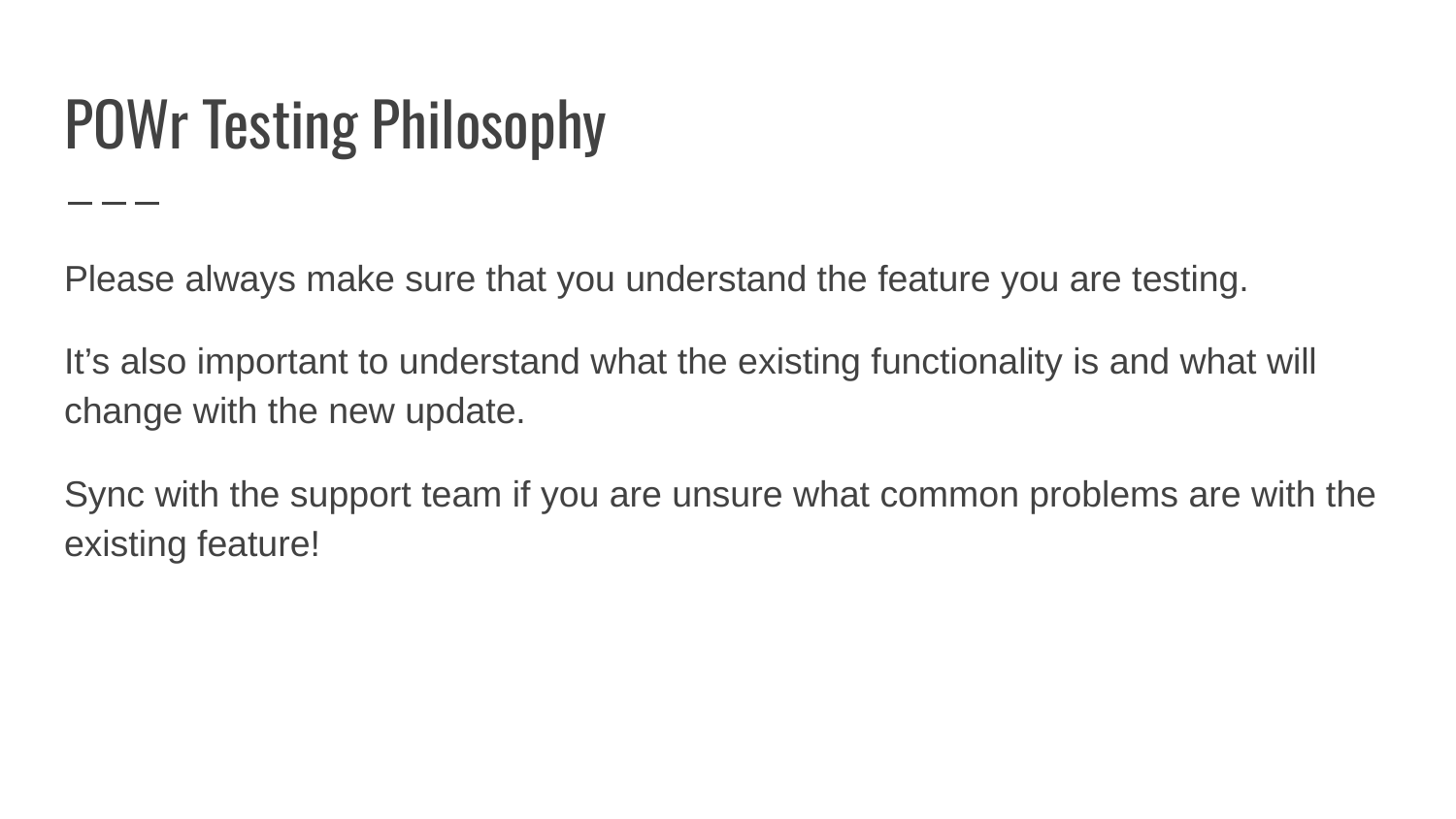

# POWr Testing Philosophy
Please always make sure that you understand the feature you are testing.
It’s also important to understand what the existing functionality is and what will change with the new update.
Sync with the support team if you are unsure what common problems are with the existing feature!